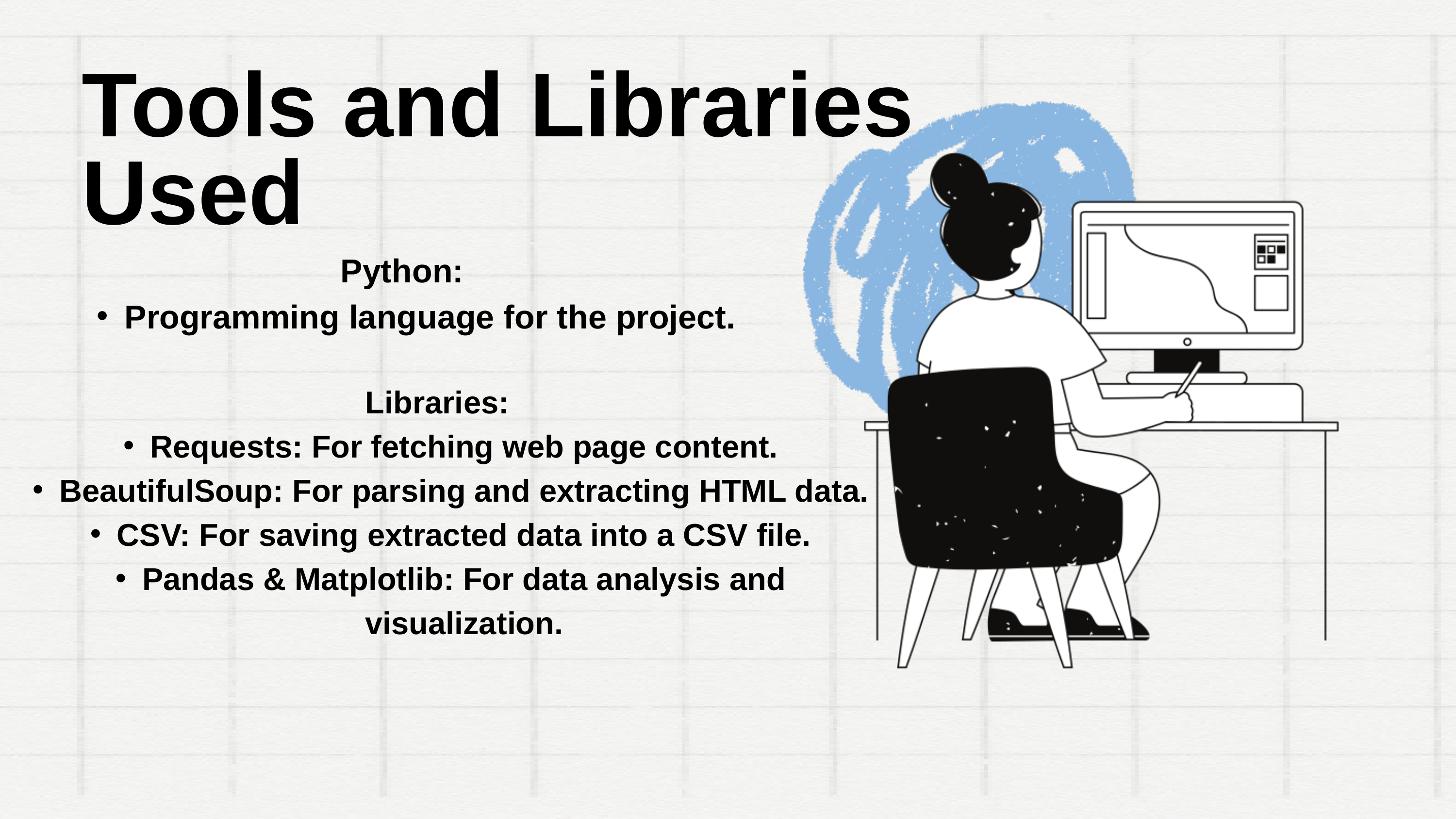

Tools and Libraries Used

Python:
Programming language for the project.

Libraries:
Requests: For fetching web page content.
BeautifulSoup: For parsing and extracting HTML data.
CSV: For saving extracted data into a CSV file.
Pandas & Matplotlib: For data analysis and visualization.